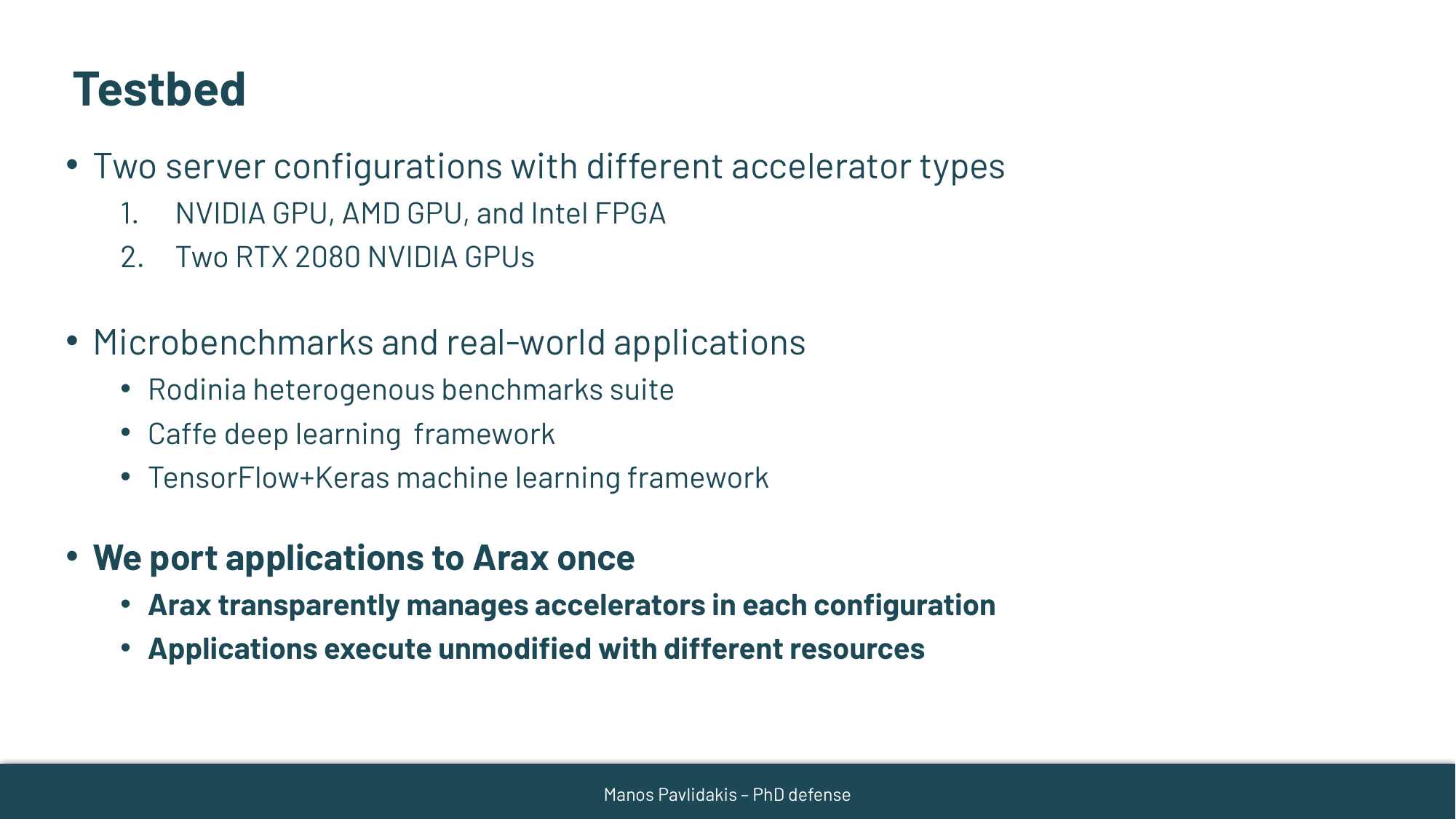

# Testbed
Two server configurations with different accelerator types
NVIDIA GPU, AMD GPU, and Intel FPGA
Two RTX 2080 NVIDIA GPUs

Microbenchmarks and real-world applications
Rodinia heterogenous benchmarks suite
Caffe deep learning  framework
TensorFlow+Keras machine learning framework

We port applications to Arax once
Arax transparently manages accelerators in each configuration
Applications execute unmodified with different resources

29
Manos Pavlidakis – PhD defense